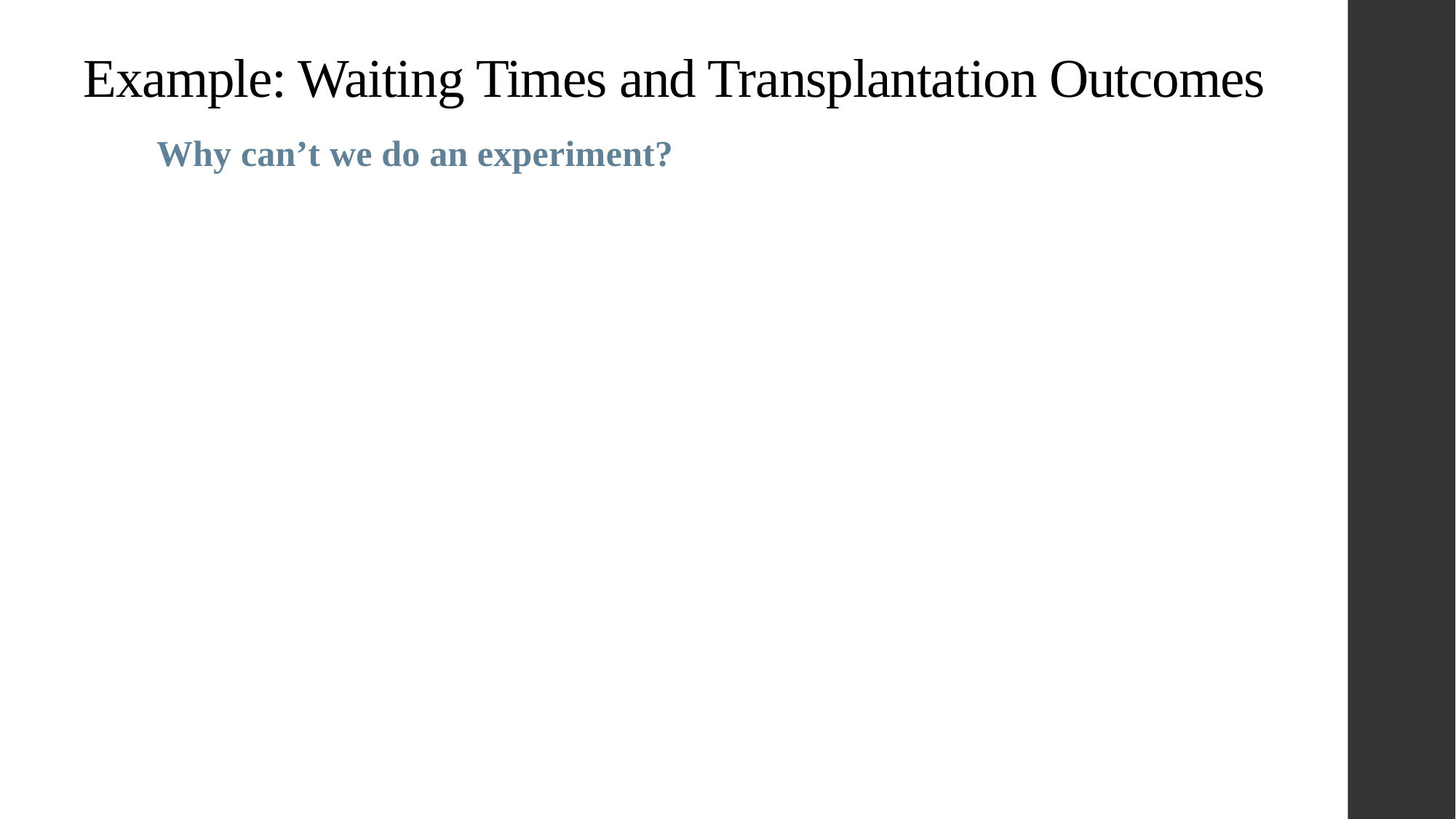

# Example: Waiting Times and Transplantation Outcomes
Why can’t we do an experiment?